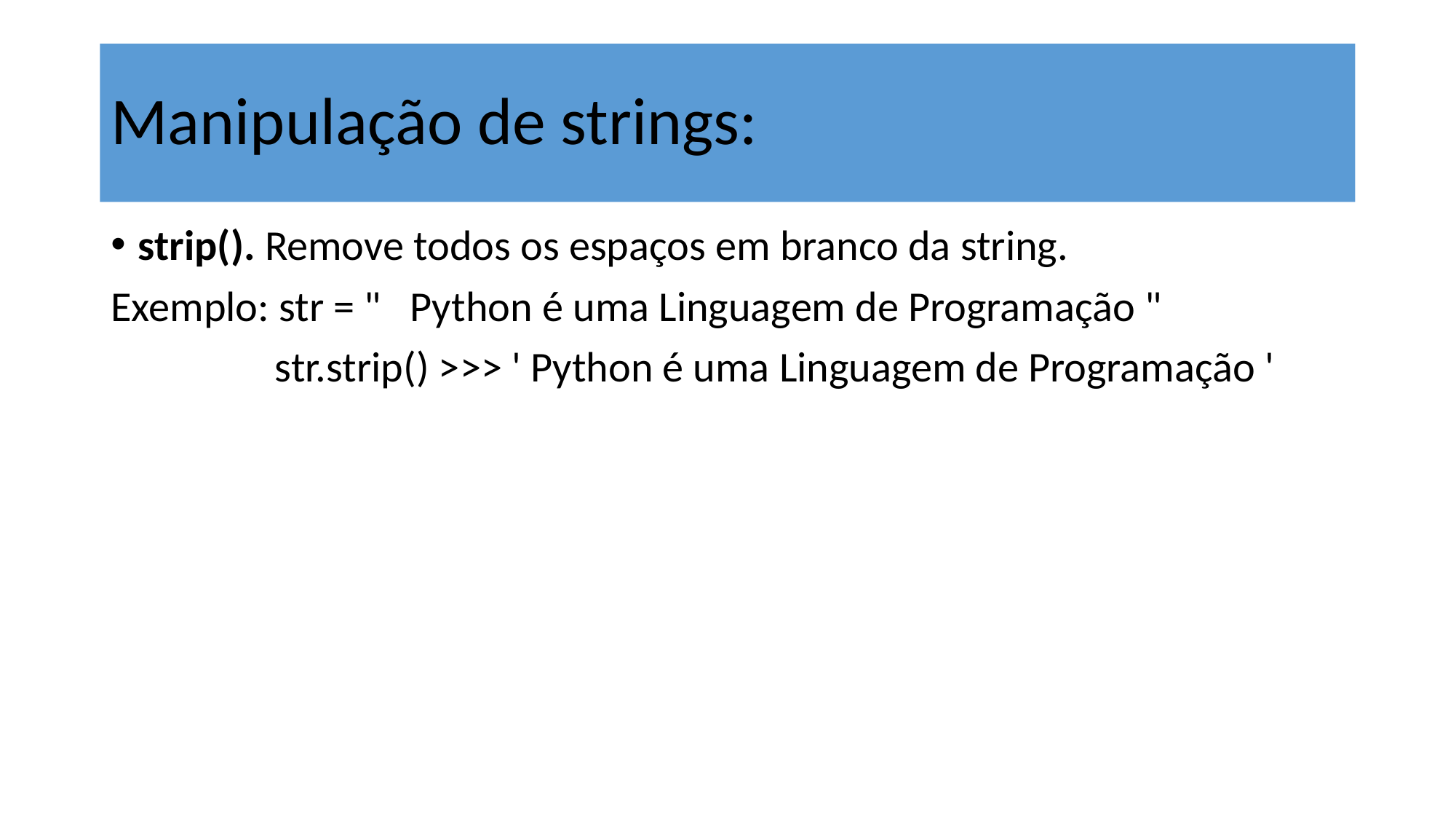

# Manipulação de strings:
strip(). Remove todos os espaços em branco da string.
Exemplo: str = "   Python é uma Linguagem de Programação "
                 str.strip() >>> ' Python é uma Linguagem de Programação '